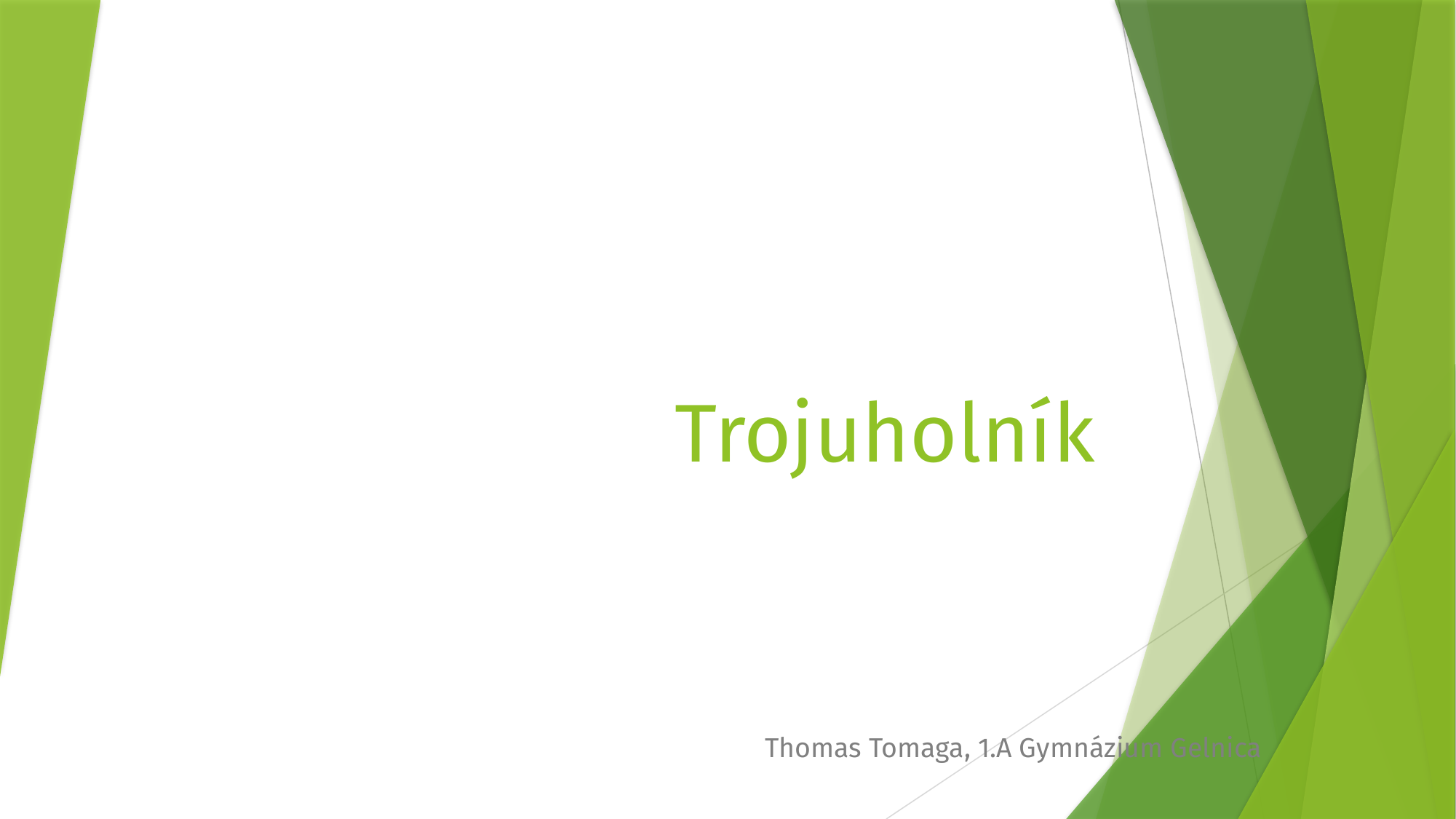

# Trojuholník
Thomas Tomaga, 1.A Gymnázium Gelnica